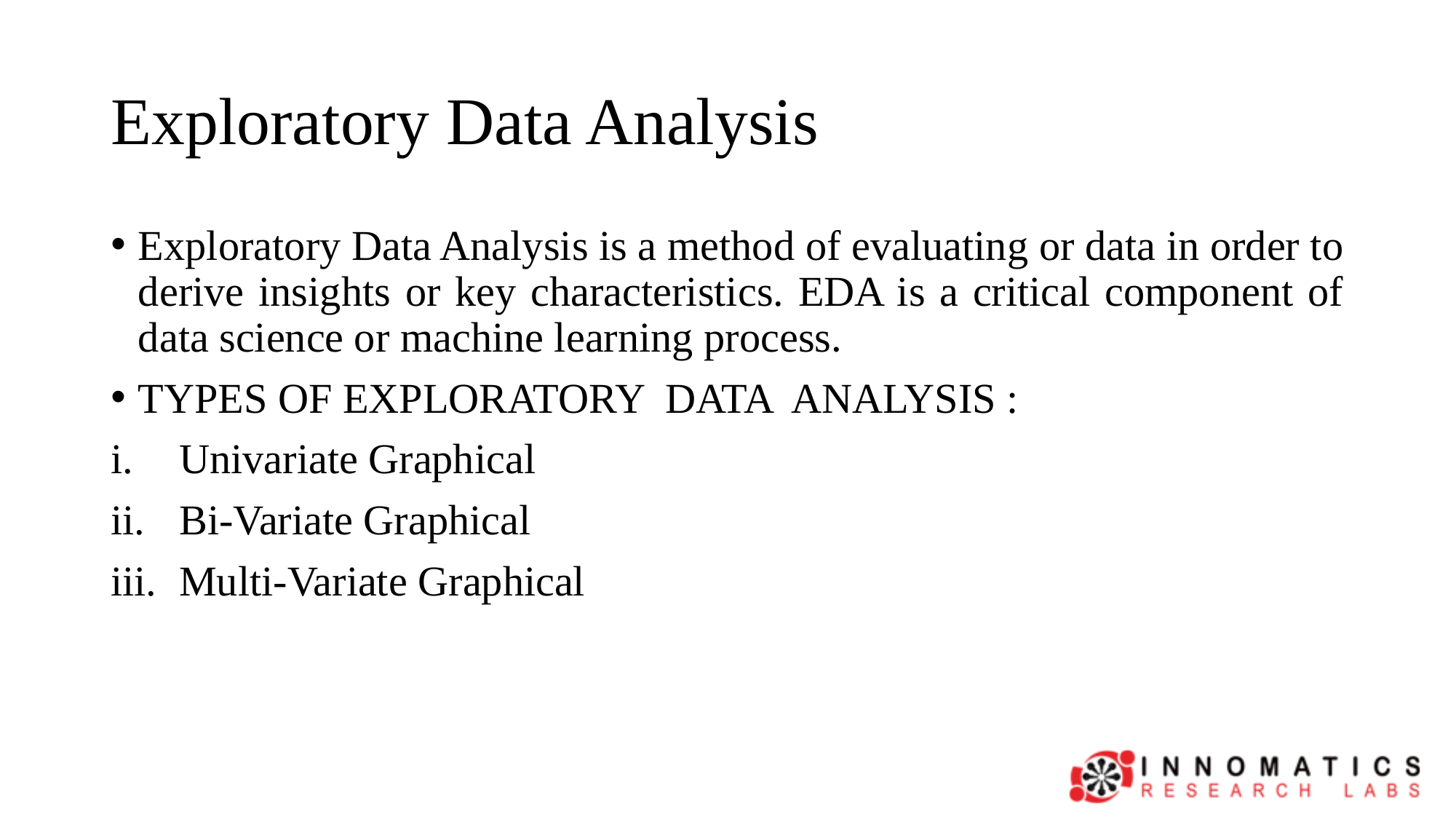

# Exploratory Data Analysis
Exploratory Data Analysis is a method of evaluating or data in order to derive insights or key characteristics. EDA is a critical component of data science or machine learning process.
TYPES OF EXPLORATORY  DATA  ANALYSIS :
Univariate Graphical
Bi-Variate Graphical
Multi-Variate Graphical